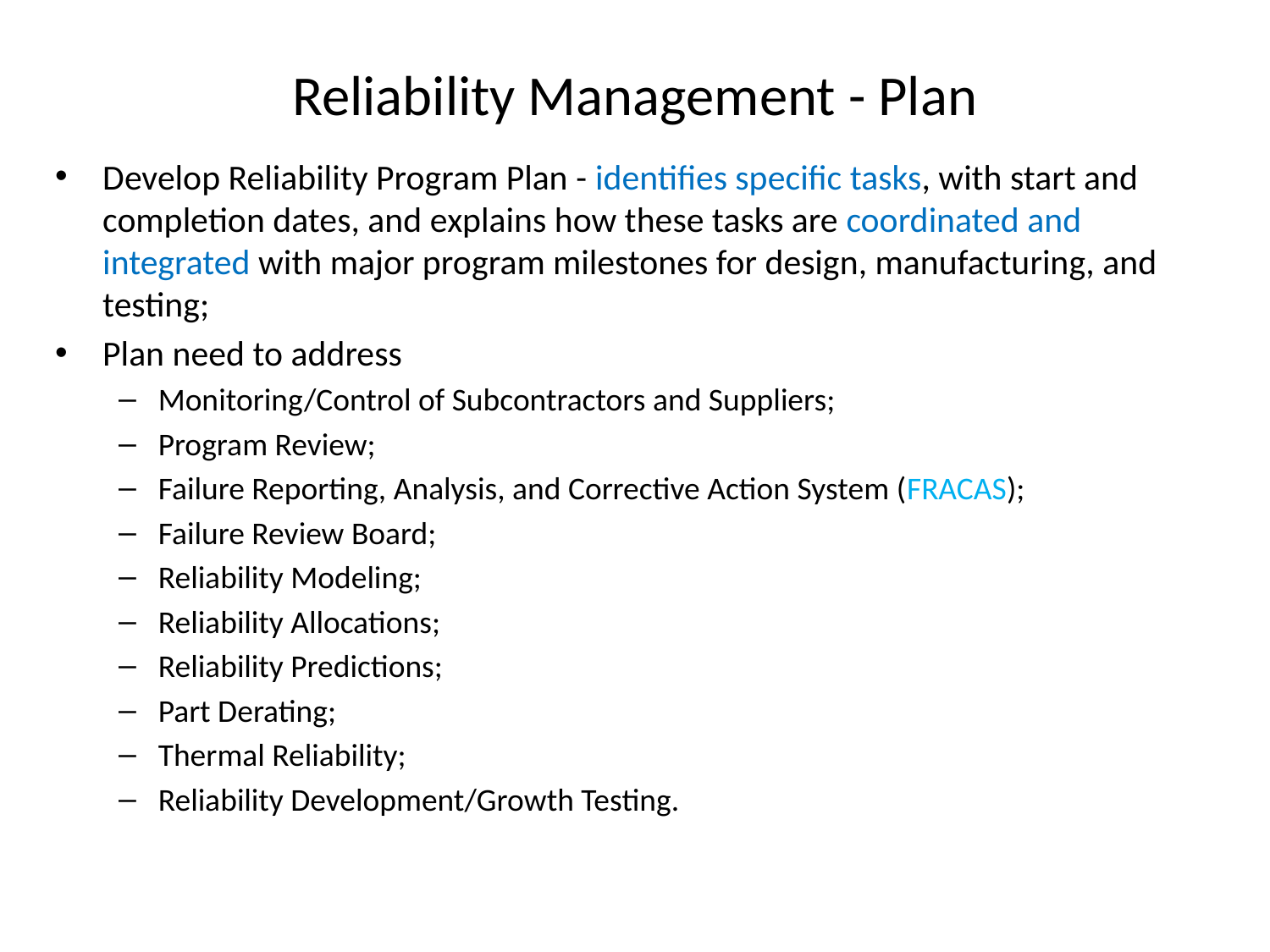

# Reliability Management - Plan
Develop Reliability Program Plan - identifies specific tasks, with start and completion dates, and explains how these tasks are coordinated and integrated with major program milestones for design, manufacturing, and testing;
Plan need to address
Monitoring/Control of Subcontractors and Suppliers;
Program Review;
Failure Reporting, Analysis, and Corrective Action System (FRACAS);
Failure Review Board;
Reliability Modeling;
Reliability Allocations;
Reliability Predictions;
Part Derating;
Thermal Reliability;
Reliability Development/Growth Testing.